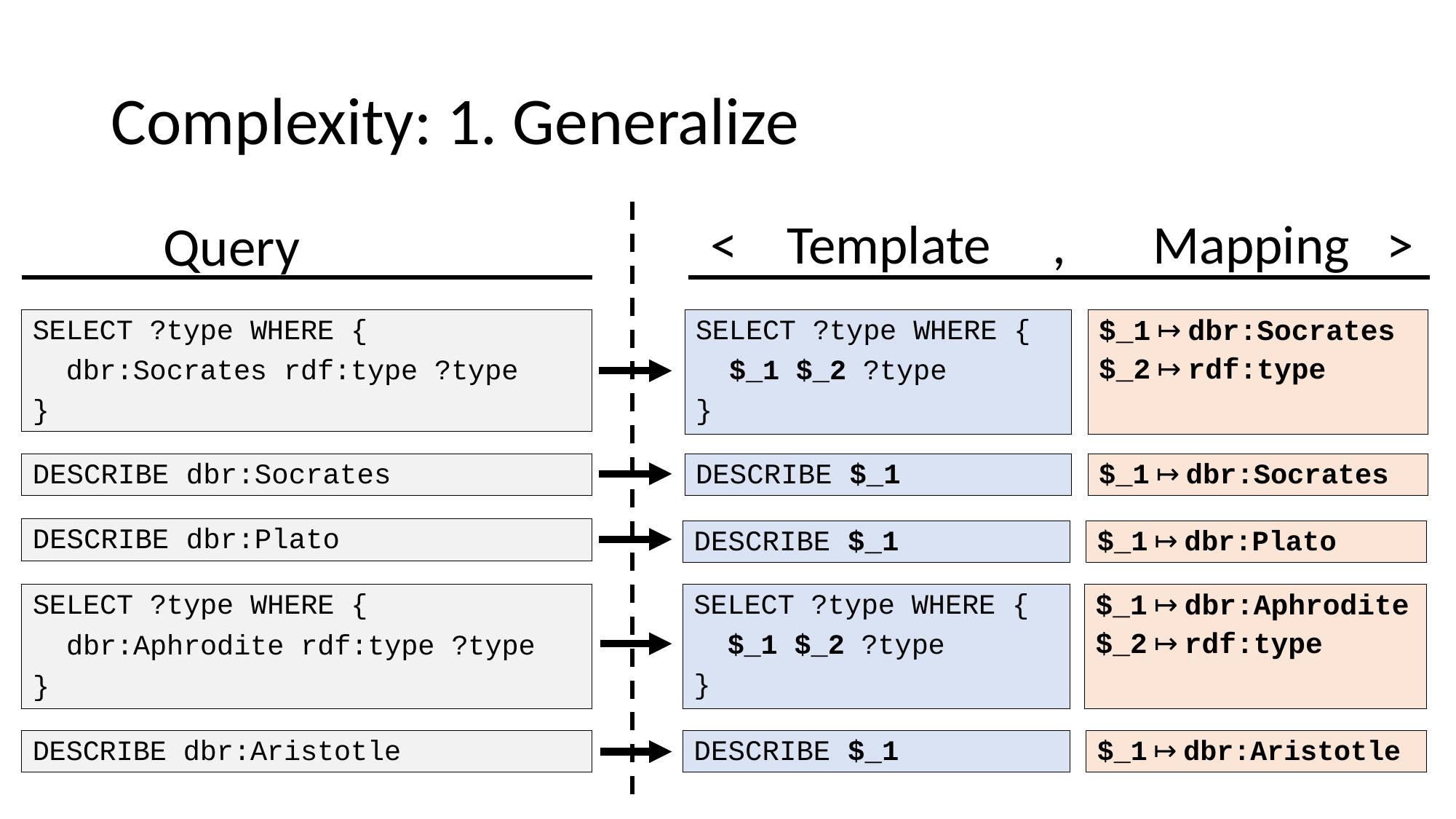

Complexity: 1. Generalize
<    Template     ,       Mapping   >
# Query
SELECT ?type WHERE {
  dbr:Socrates rdf:type ?type
}

SELECT ?type WHERE {
  $_1 $_2 ?type
}
$_1 ↦ dbr:Socrates
$_2 ↦ rdf:type
DESCRIBE dbr:Socrates
DESCRIBE $_1
$_1 ↦ dbr:Socrates
DESCRIBE dbr:Plato
DESCRIBE $_1
$_1 ↦ dbr:Plato
SELECT ?type WHERE {
  dbr:Aphrodite rdf:type ?type
}

SELECT ?type WHERE {
  $_1 $_2 ?type
}
$_1 ↦ dbr:Aphrodite
$_2 ↦ rdf:type
DESCRIBE dbr:Aristotle
DESCRIBE $_1
$_1 ↦ dbr:Aristotle